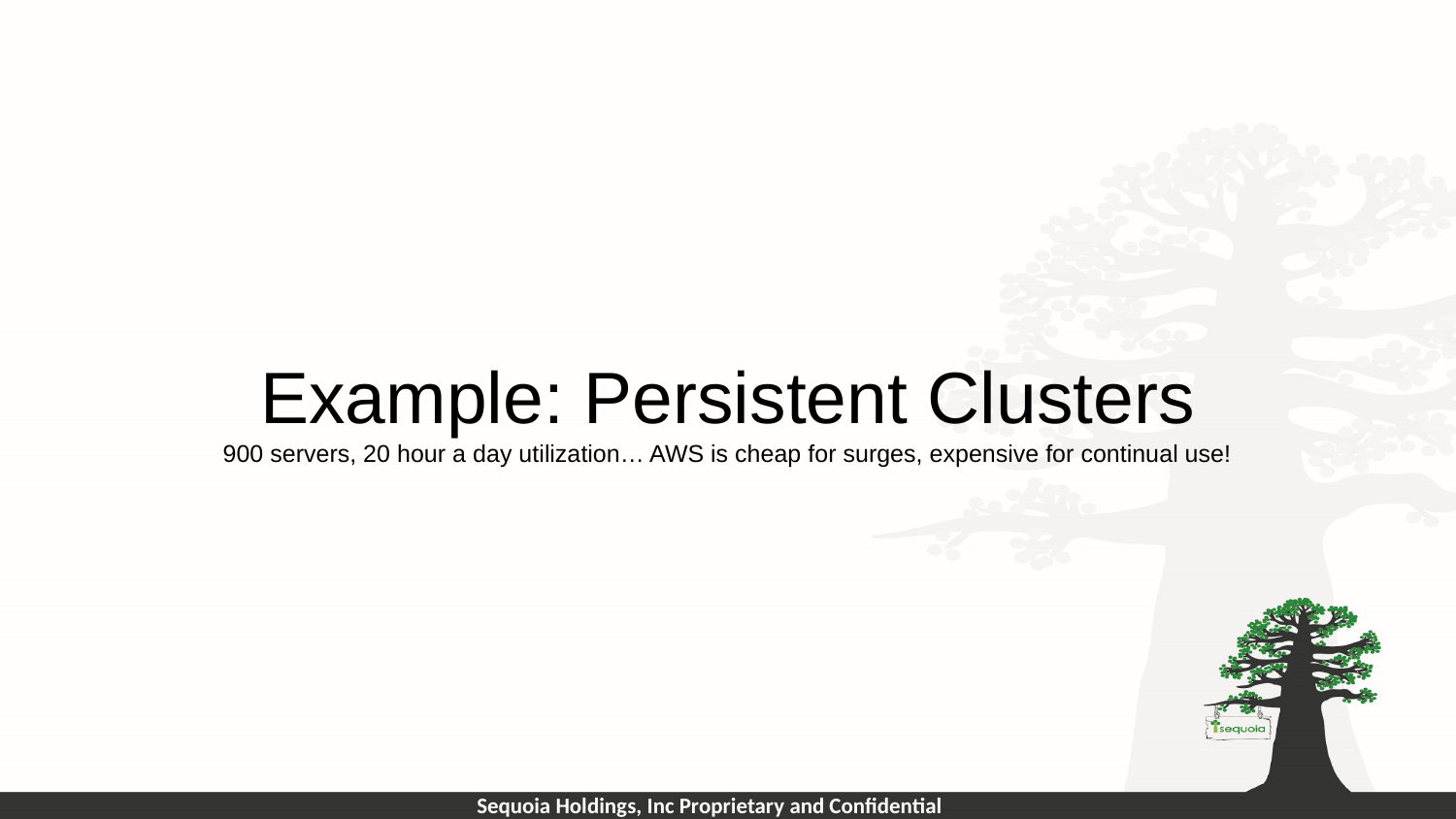

# Example: Persistent Clusters
900 servers, 20 hour a day utilization… AWS is cheap for surges, expensive for continual use!
Sequoia Holdings, Inc Proprietary and Confidential